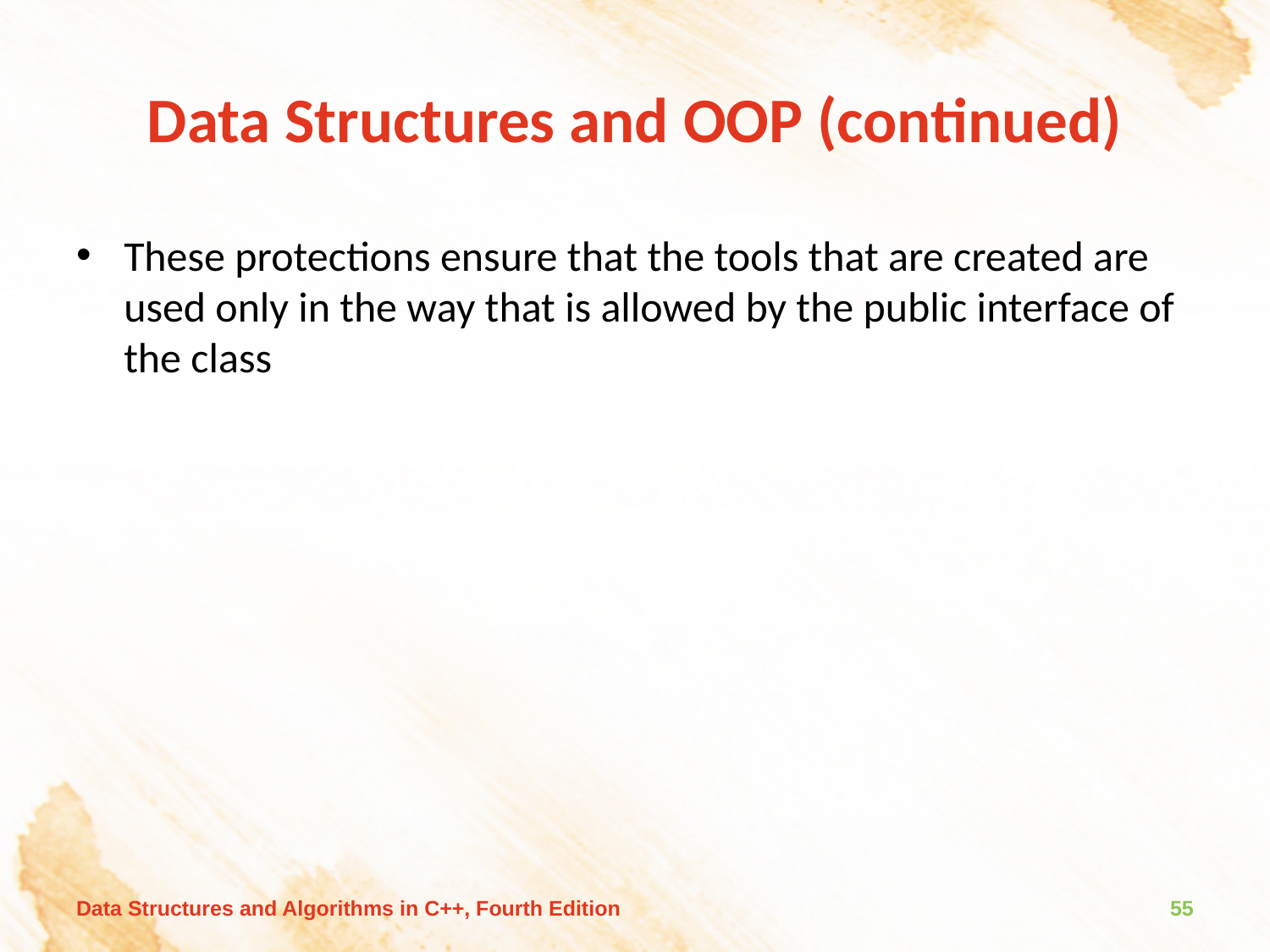

# Data Structures and OOP (continued)
These protections ensure that the tools that are created are used only in the way that is allowed by the public interface of the class
Data Structures and Algorithms in C++, Fourth Edition
55